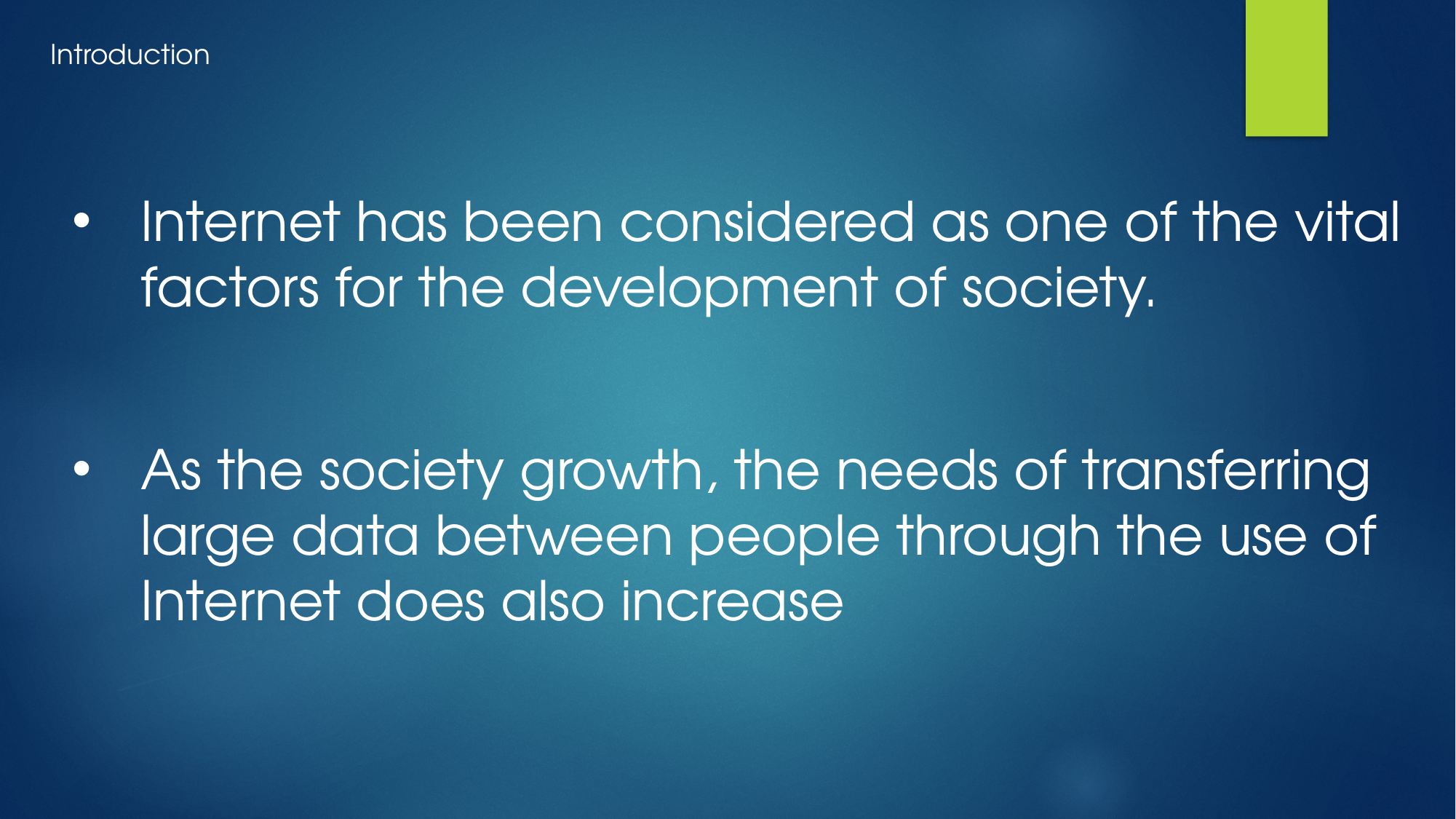

Introduction
Internet has been considered as one of the vital factors for the development of society.
As the society growth, the needs of transferring large data between people through the use of Internet does also increase